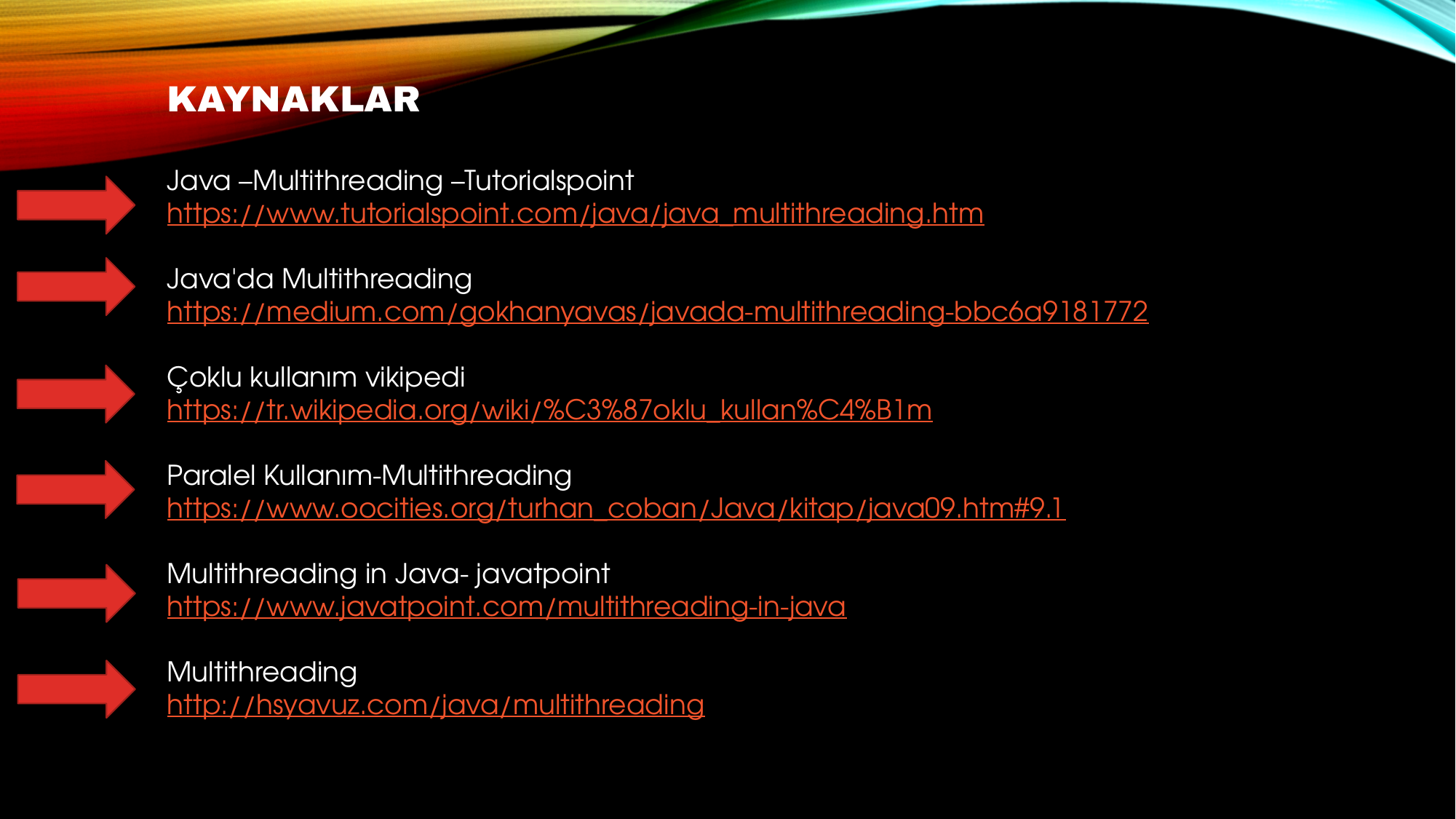

KAYNAKLAR

Java –Multithreading –Tutorialspoint
https://www.tutorialspoint.com/java/java_multithreading.htm

Java'da Multithreading
https://medium.com/gokhanyavas/javada-multithreading-bbc6a9181772

Çoklu kullanım vikipedi
https://tr.wikipedia.org/wiki/%C3%87oklu_kullan%C4%B1m

Paralel Kullanım-Multithreading
https://www.oocities.org/turhan_coban/Java/kitap/java09.htm#9.1

Multithreading in Java- javatpoint
https://www.javatpoint.com/multithreading-in-java

Multithreading
http://hsyavuz.com/java/multithreading